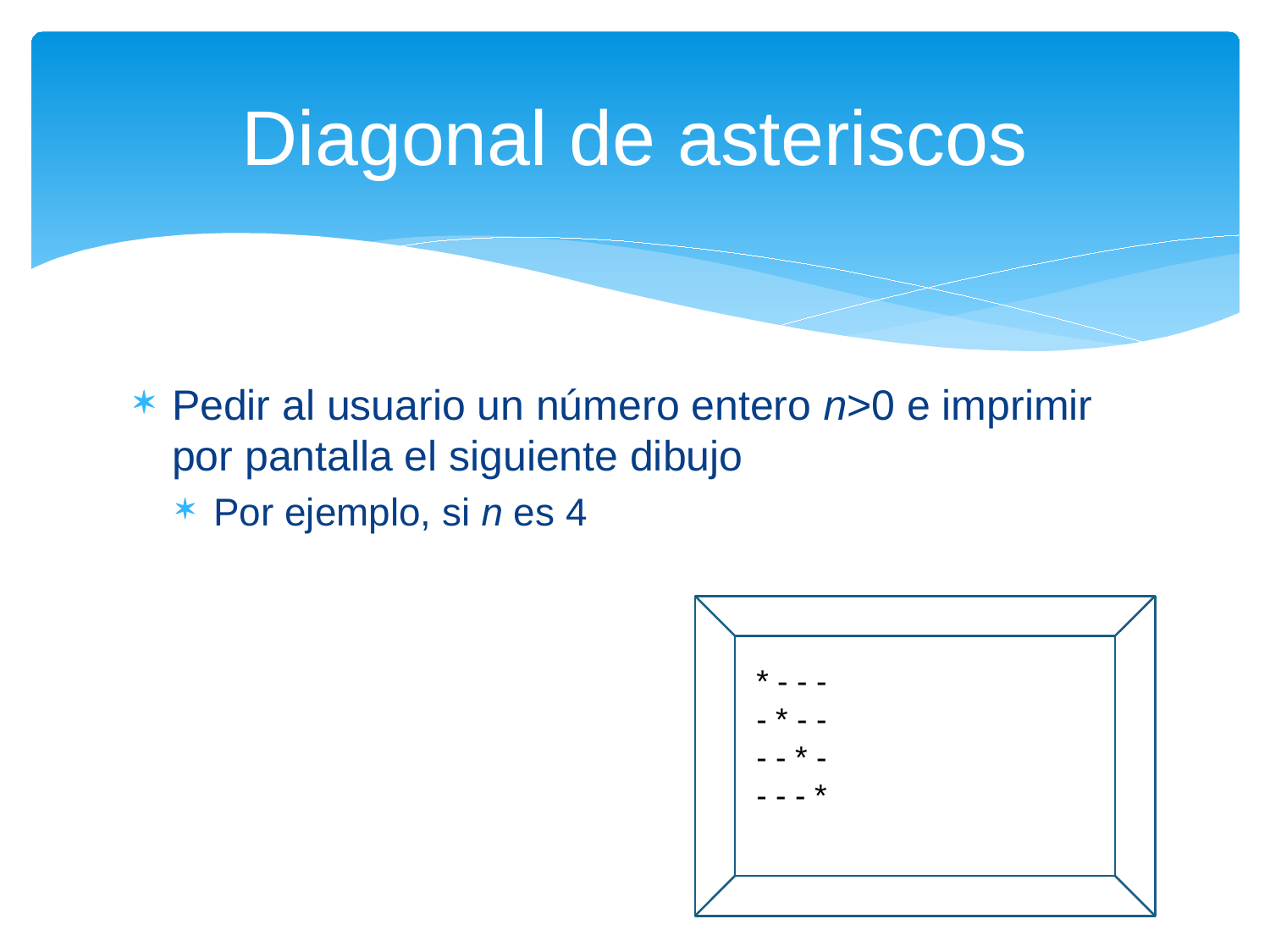

# Diagonal de asteriscos
Pedir al usuario un número entero n>0 e imprimir por pantalla el siguiente dibujo
Por ejemplo, si n es 4
 * - - -
 - * - -
 - - * -
 - - - *